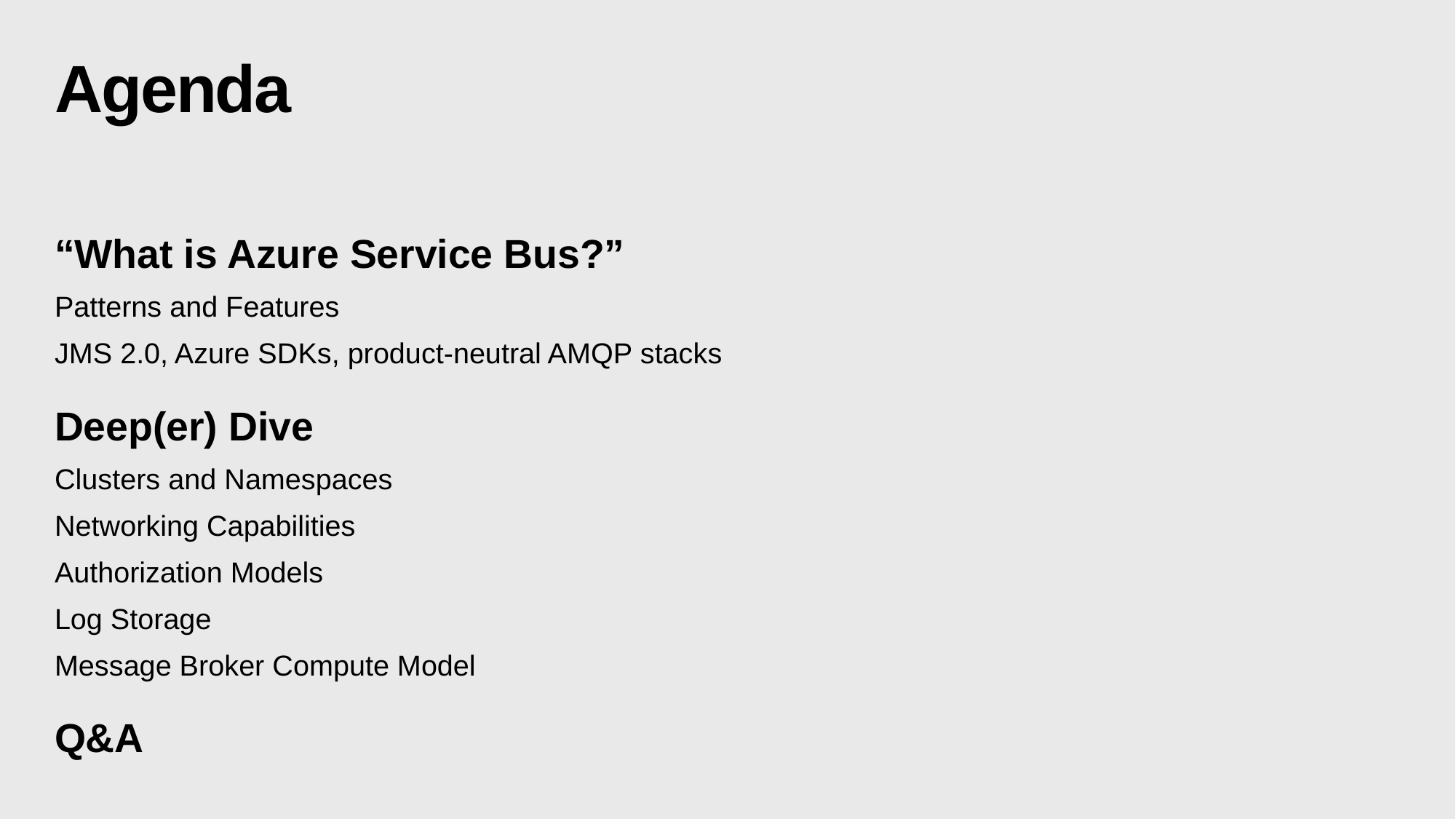

# Agenda
“What is Azure Service Bus?”
Patterns and Features
JMS 2.0, Azure SDKs, product-neutral AMQP stacks
Deep(er) Dive
Clusters and Namespaces
Networking Capabilities
Authorization Models
Log Storage
Message Broker Compute Model
Q&A